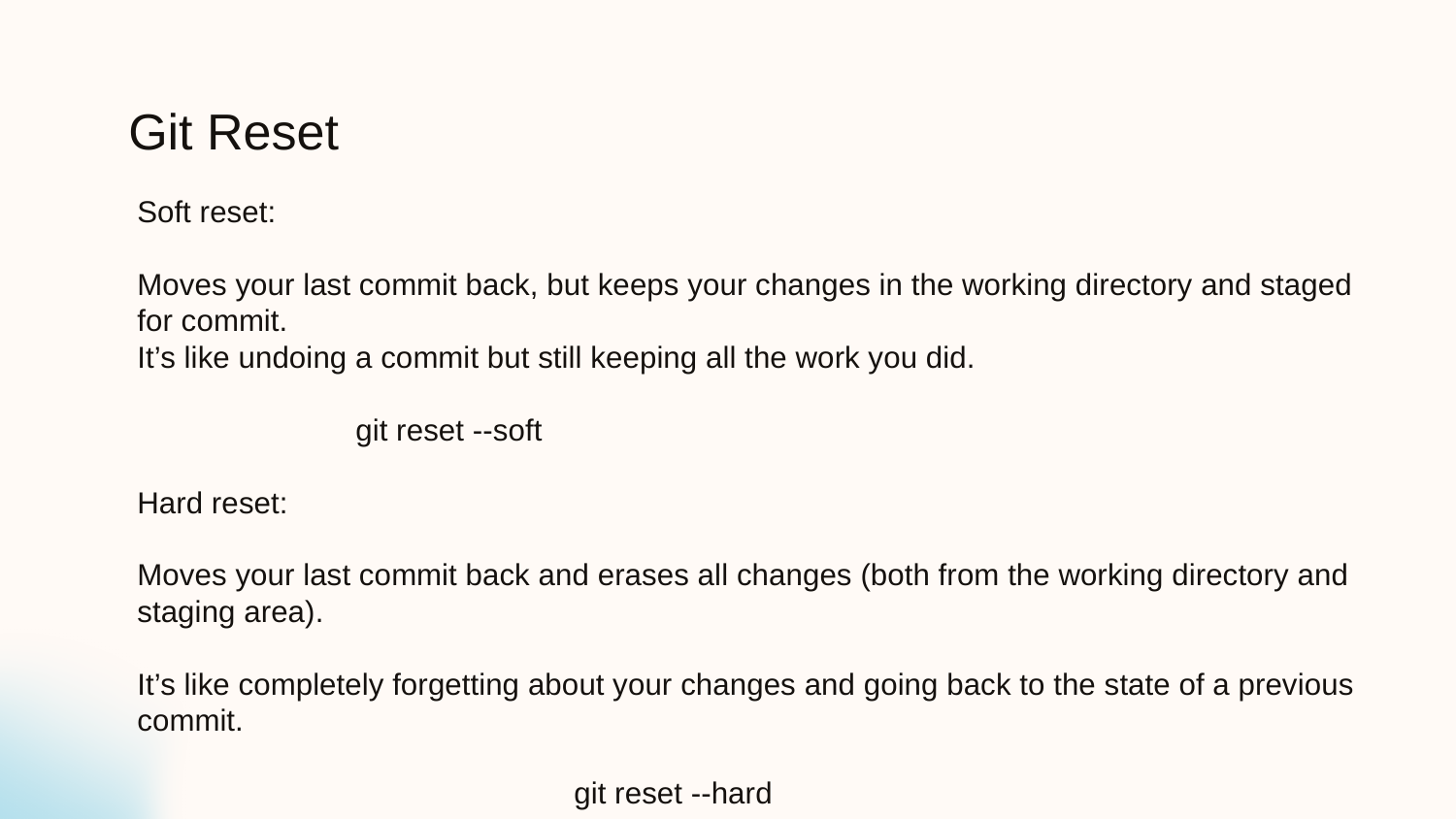

Git Reset
Soft reset:

Moves your last commit back, but keeps your changes in the working directory and staged for commit.
It’s like undoing a commit but still keeping all the work you did.

git reset --soft

Hard reset:

Moves your last commit back and erases all changes (both from the working directory and staging area).

It’s like completely forgetting about your changes and going back to the state of a previous commit.

			git reset --hard